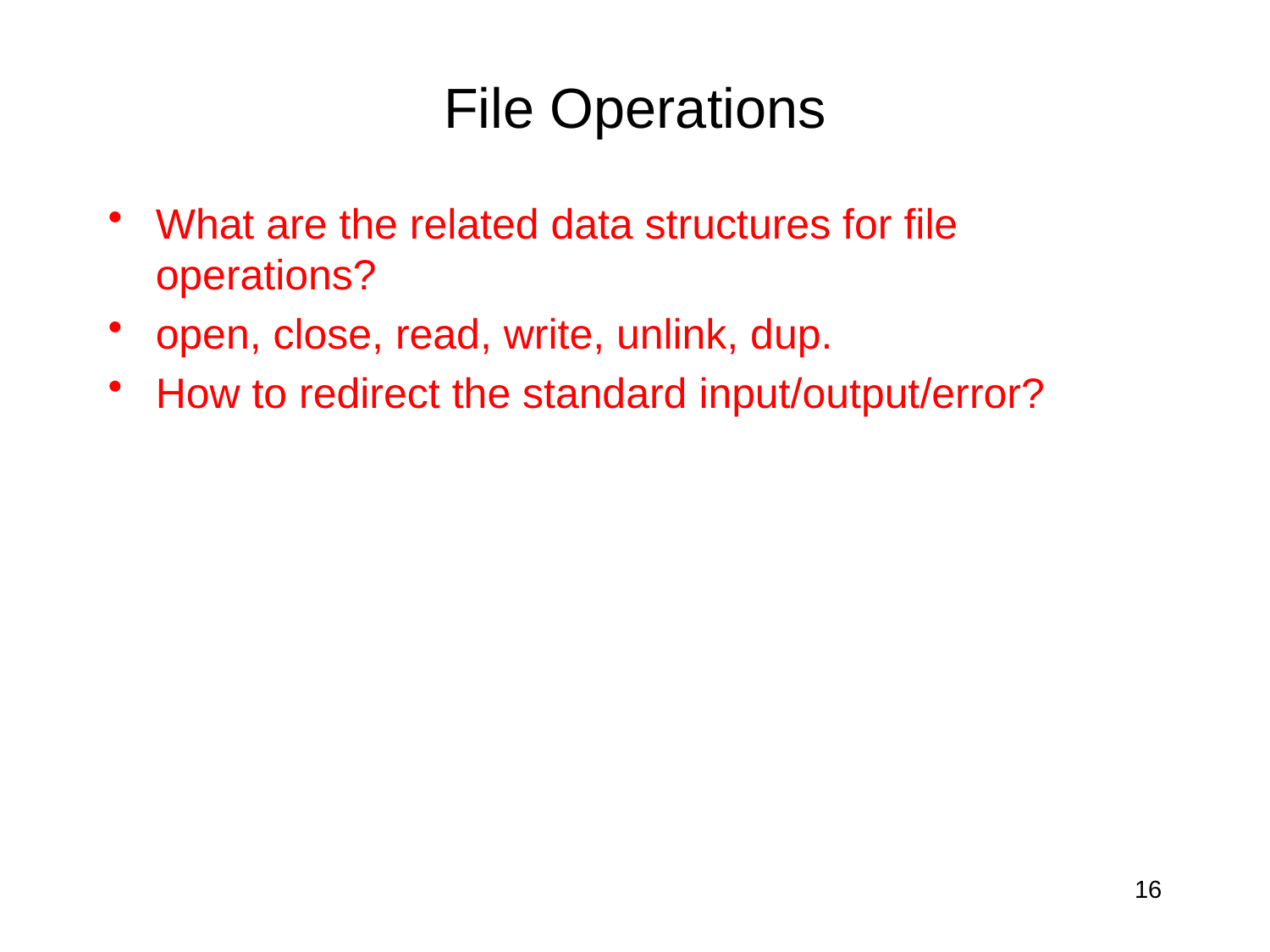

# File Operations
What are the related data structures for file operations?
open, close, read, write, unlink, dup.
How to redirect the standard input/output/error?

16